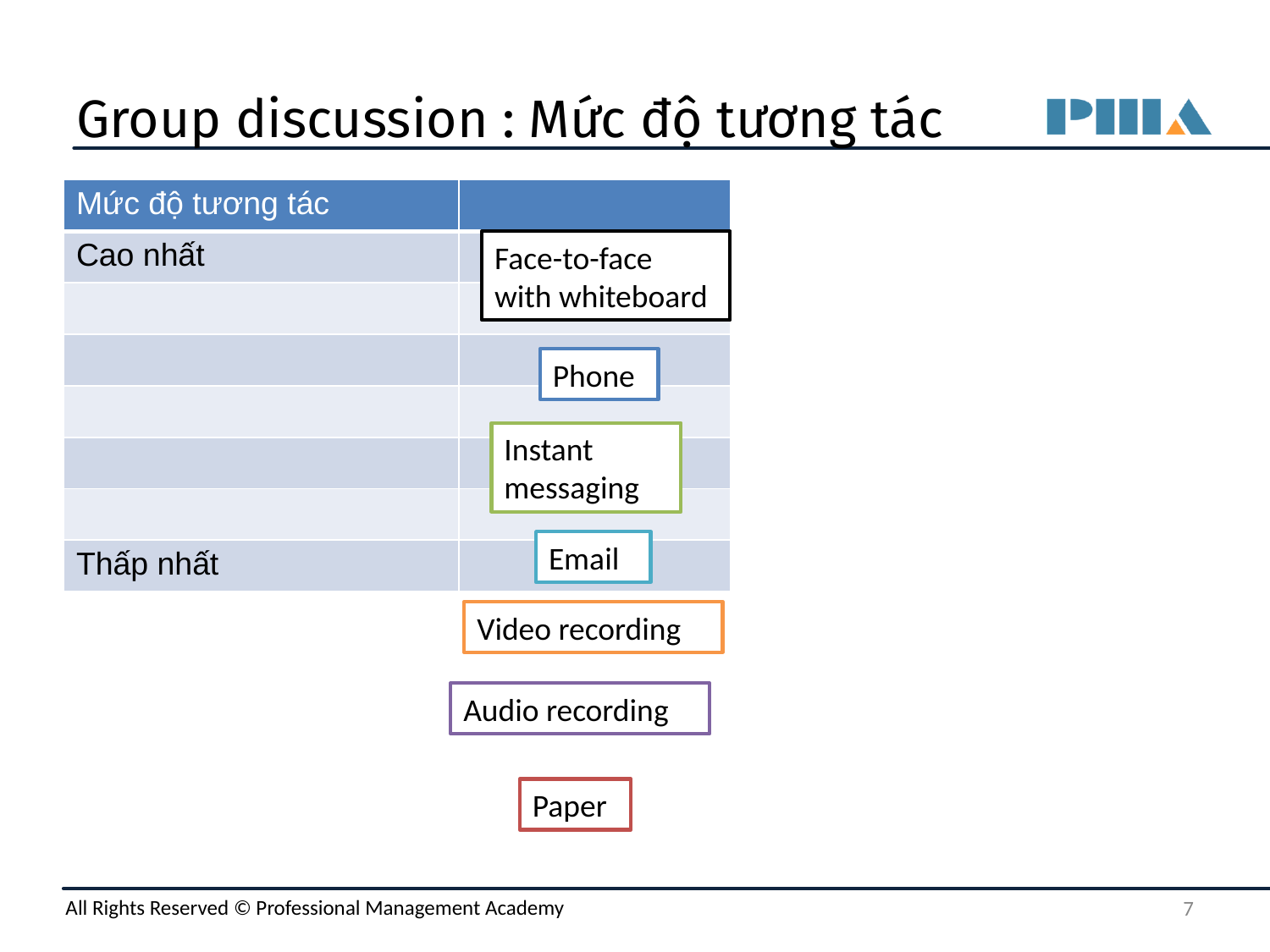

# Group discussion : Mức độ tương tác
| Mức độ tương tác |  |
| --- | --- |
| Cao nhất |  |
|  |  |
|  |  |
|  |  |
|  |  |
|  |  |
| Thấp nhất |  |
Face-to-face
with whiteboard
Phone
Instant
messaging
Email
Video recording
Audio recording
Paper
7